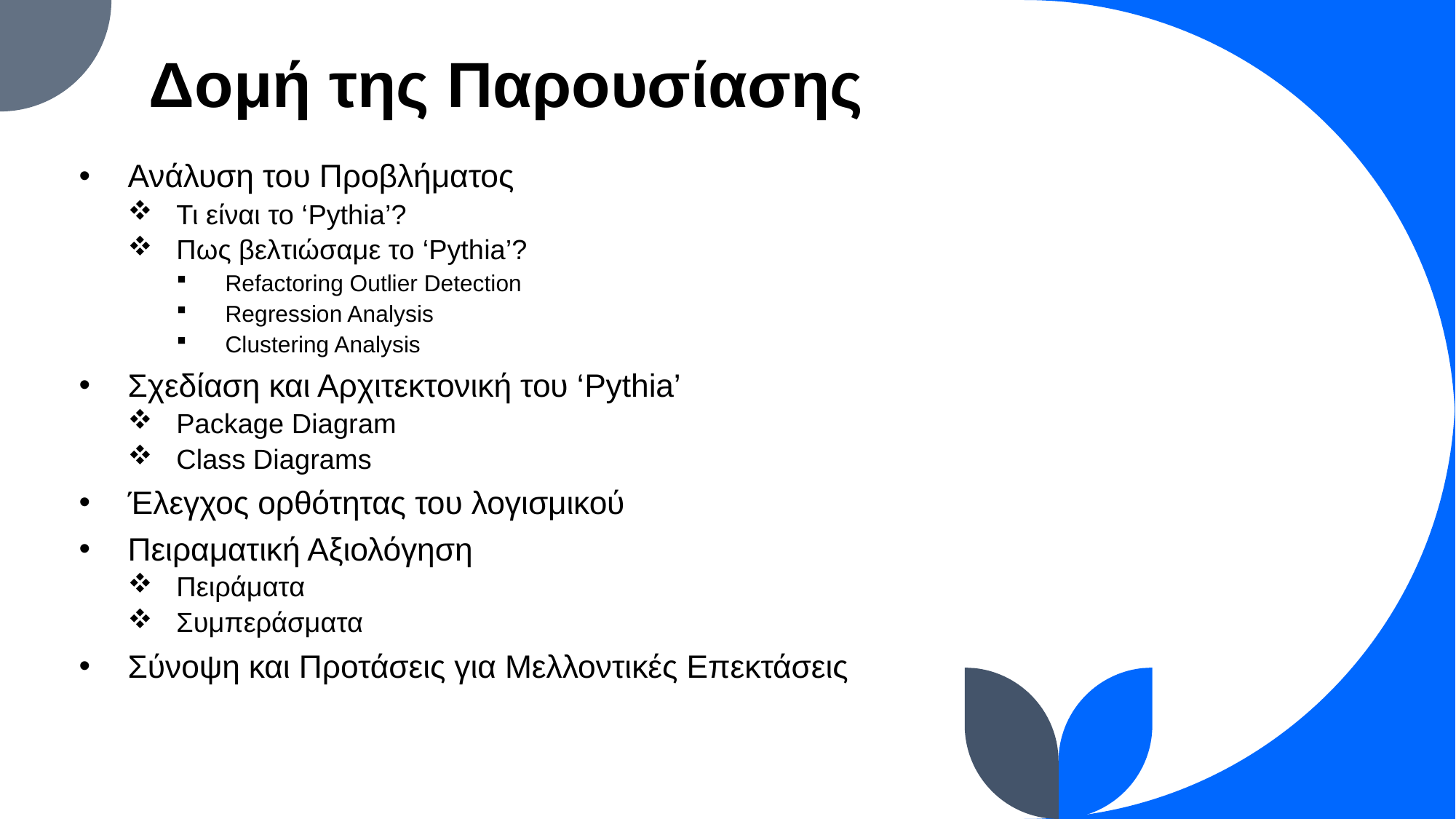

# Δομή της Παρουσίασης
Ανάλυση του Προβλήματος
Τι είναι το ‘Pythia’?
Πως βελτιώσαμε το ‘Pythia’?
Refactoring Outlier Detection
Regression Analysis
Clustering Analysis
Σχεδίαση και Αρχιτεκτονική του ‘Pythia’
Package Diagram
Class Diagrams
Έλεγχος ορθότητας του λογισμικού
Πειραματική Αξιολόγηση
Πειράματα
Συμπεράσματα
Σύνοψη και Προτάσεις για Μελλοντικές Επεκτάσεις